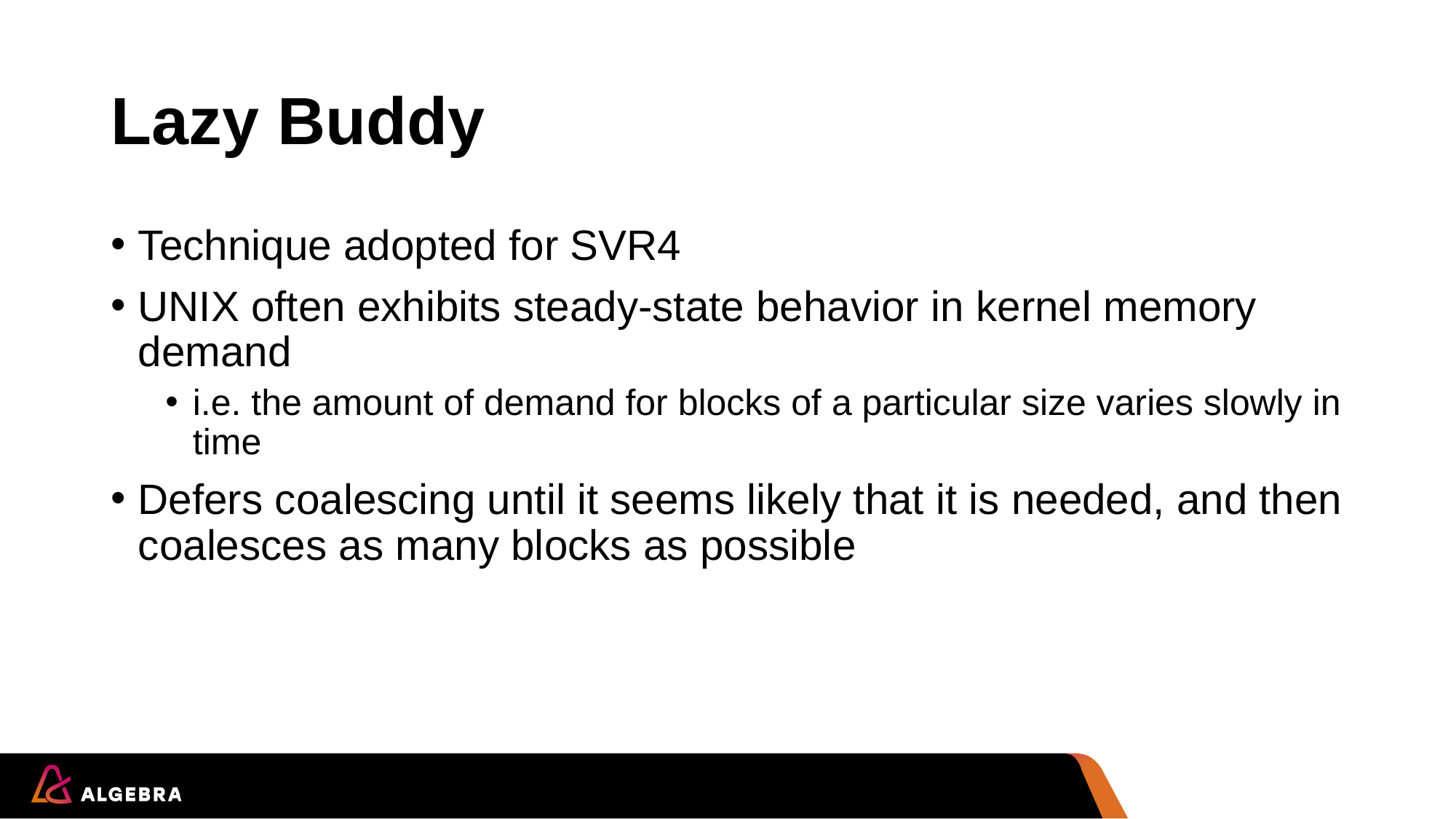

# Lazy Buddy
Technique adopted for SVR4
UNIX often exhibits steady-state behavior in kernel memory demand
i.e. the amount of demand for blocks of a particular size varies slowly in time
Defers coalescing until it seems likely that it is needed, and then coalesces as many blocks as possible